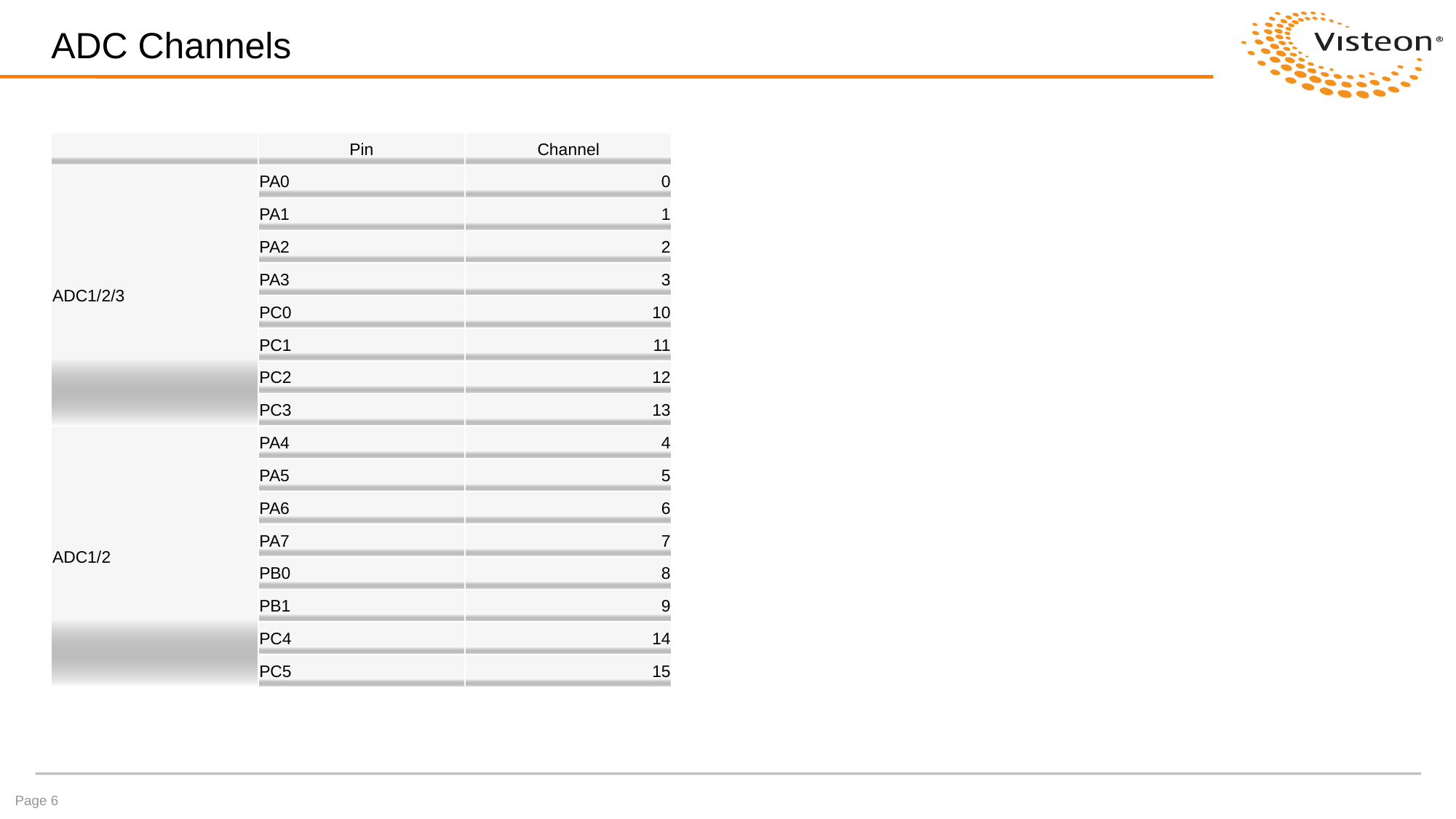

# ADC Channels
|  | Pin | Channel |
| --- | --- | --- |
| ADC1/2/3 | PA0 | 0 |
|  | PA1 | 1 |
|  | PA2 | 2 |
|  | PA3 | 3 |
|  | PC0 | 10 |
|  | PC1 | 11 |
|  | PC2 | 12 |
|  | PC3 | 13 |
| ADC1/2 | PA4 | 4 |
|  | PA5 | 5 |
|  | PA6 | 6 |
|  | PA7 | 7 |
|  | PB0 | 8 |
|  | PB1 | 9 |
|  | PC4 | 14 |
|  | PC5 | 15 |
Page 6